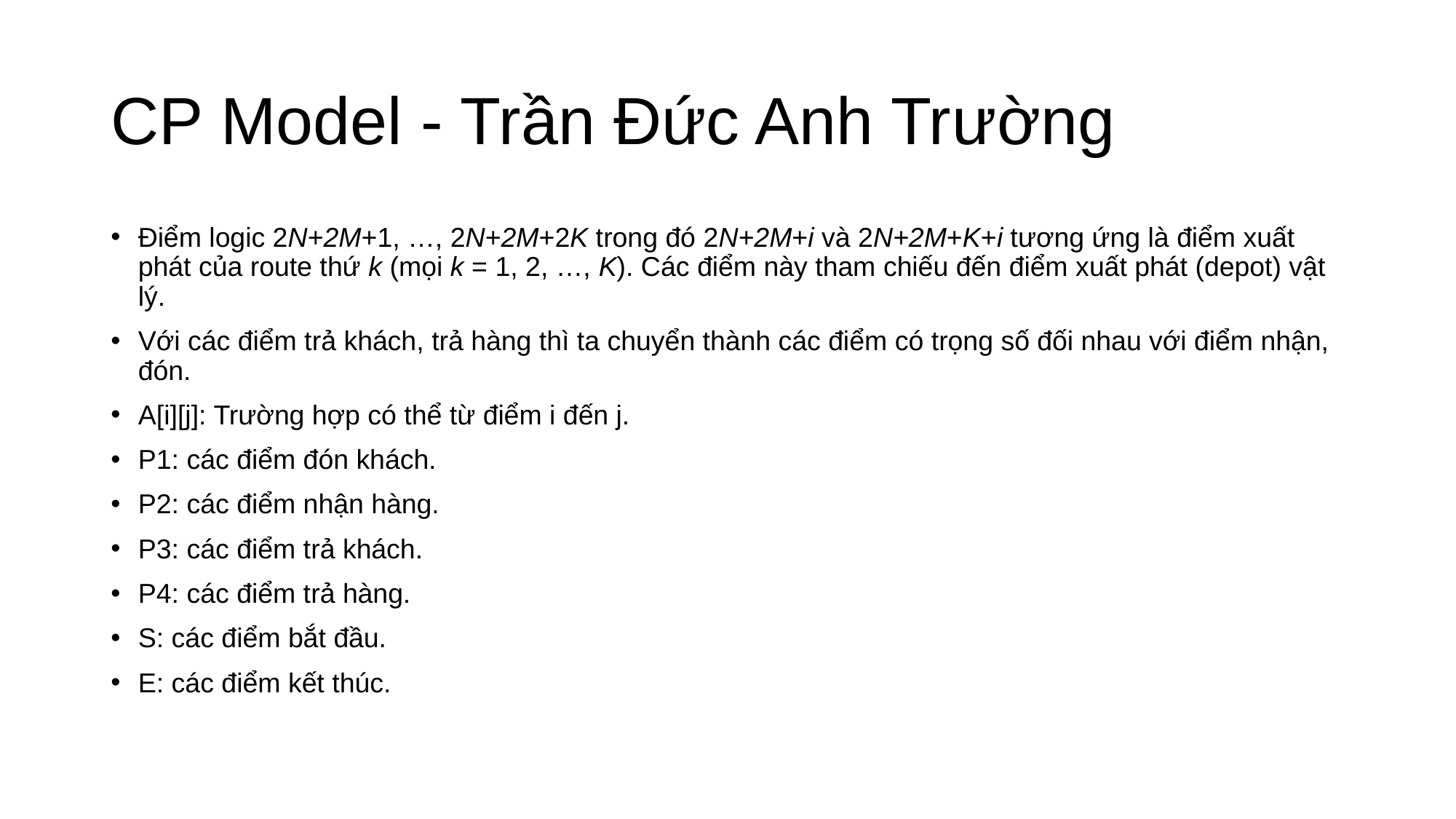

# CP Model - Trần Đức Anh Trường
Điểm logic 2N+2M+1, …, 2N+2M+2K trong đó 2N+2M+i và 2N+2M+K+i tương ứng là điểm xuất phát của route thứ k (mọi k = 1, 2, …, K). Các điểm này tham chiếu đến điểm xuất phát (depot) vật lý.
Với các điểm trả khách, trả hàng thì ta chuyển thành các điểm có trọng số đối nhau với điểm nhận, đón.
A[i][j]: Trường hợp có thể từ điểm i đến j.
P1: các điểm đón khách.
P2: các điểm nhận hàng.
P3: các điểm trả khách.
P4: các điểm trả hàng.
S: các điểm bắt đầu.
E: các điểm kết thúc.